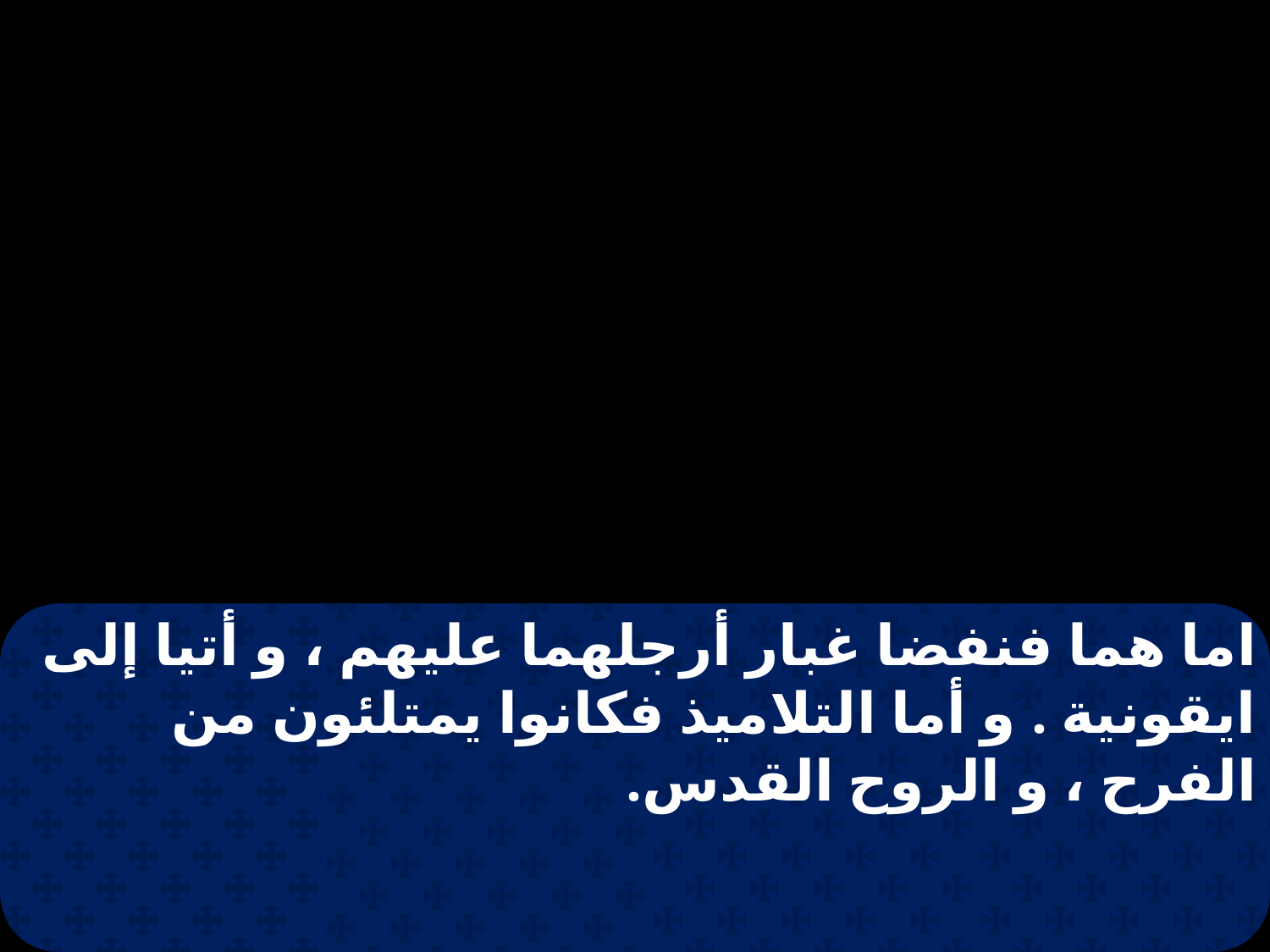

اما هما فنفضا غبار أرجلهما عليهم ، و أتيا إلى ايقونية . و أما التلاميذ فكانوا يمتلئون من الفرح ، و الروح القدس.